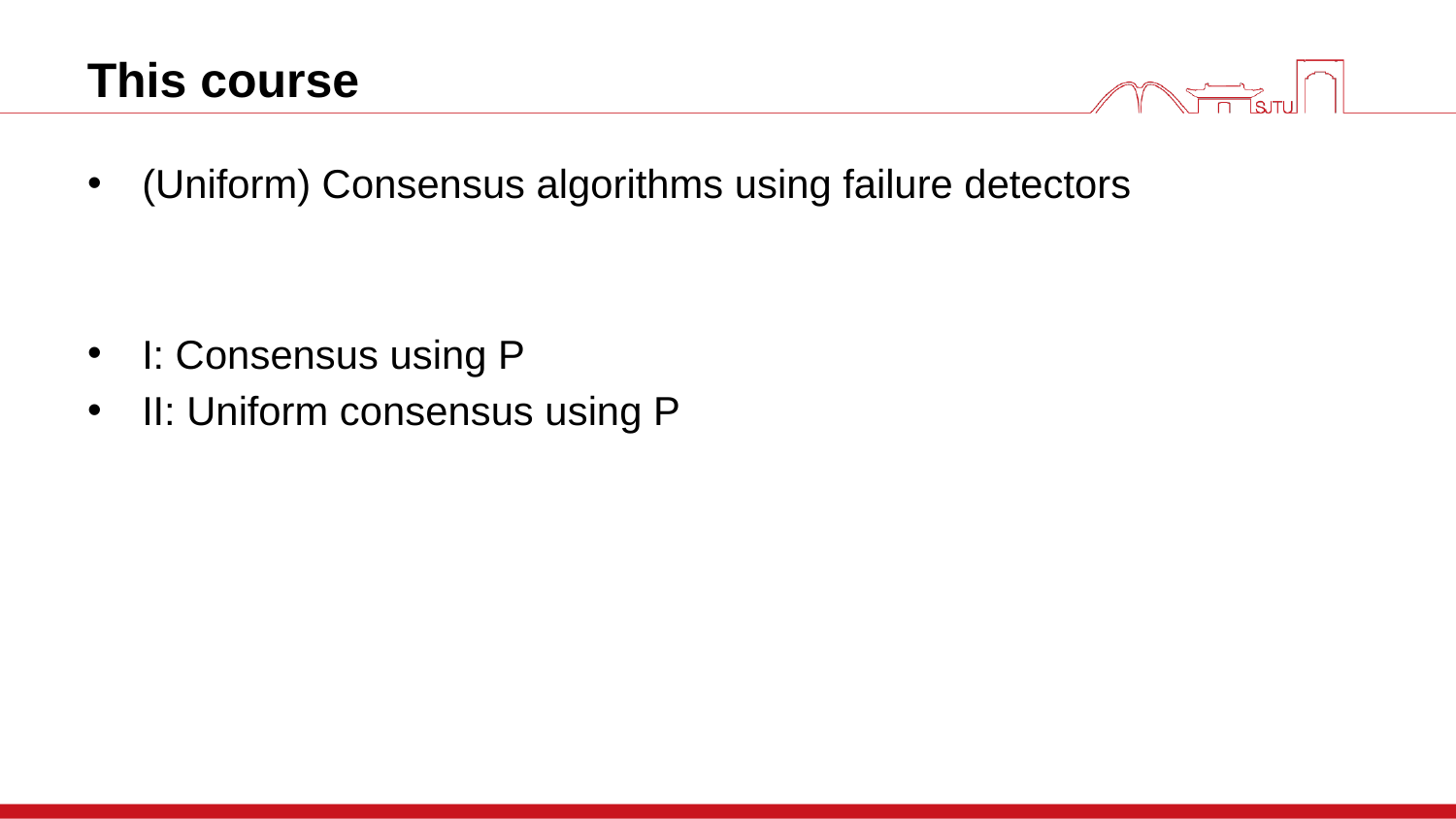

# This course
(Uniform) Consensus algorithms using failure detectors

I: Consensus using P
II: Uniform consensus using P